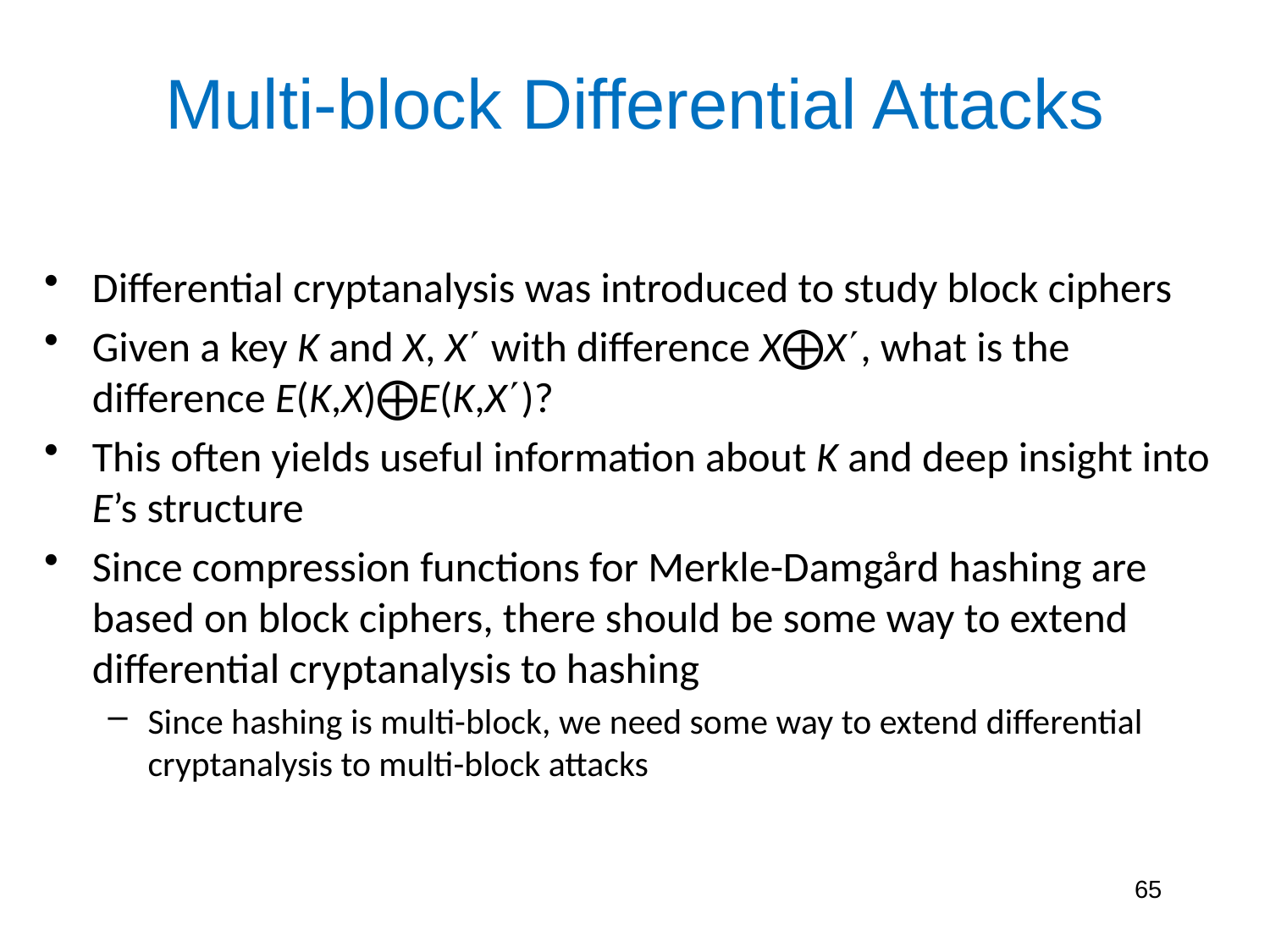

# Multi-block Differential Attacks
Differential cryptanalysis was introduced to study block ciphers
Given a key K and X, X′ with difference X⨁X′, what is the difference E(K,X)⨁E(K,X′)?
This often yields useful information about K and deep insight into E’s structure
Since compression functions for Merkle-Damgård hashing are based on block ciphers, there should be some way to extend differential cryptanalysis to hashing
Since hashing is multi-block, we need some way to extend differential cryptanalysis to multi-block attacks
65